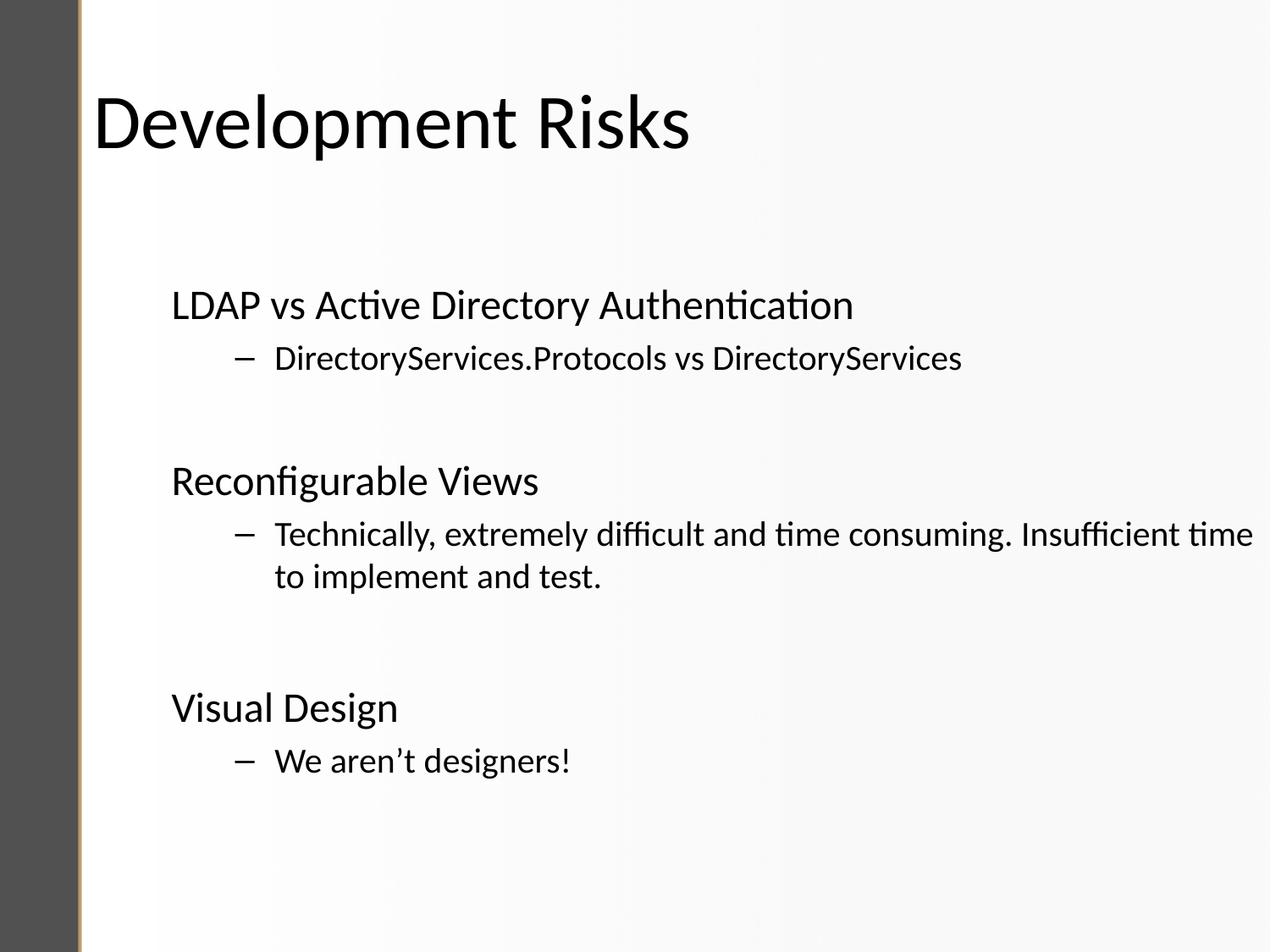

# Development Risks

LDAP vs Active Directory Authentication
DirectoryServices.Protocols vs DirectoryServices

Reconfigurable Views
Technically, extremely difficult and time consuming. Insufficient time to implement and test.

Visual Design
We aren’t designers!